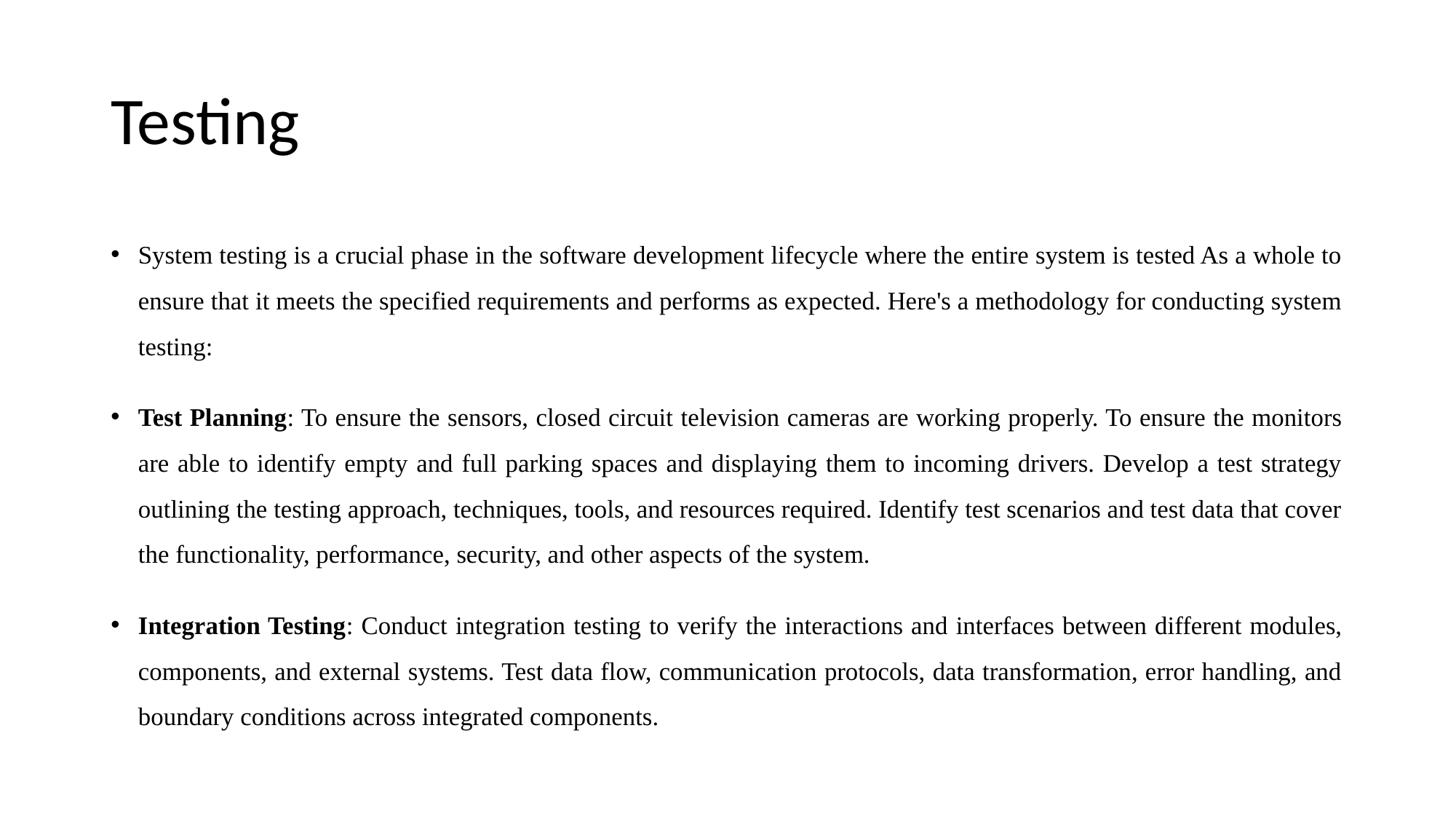

# Testing
System testing is a crucial phase in the software development lifecycle where the entire system is tested As a whole to ensure that it meets the specified requirements and performs as expected. Here's a methodology for conducting system testing:
Test Planning: To ensure the sensors, closed circuit television cameras are working properly. To ensure the monitors are able to identify empty and full parking spaces and displaying them to incoming drivers. Develop a test strategy outlining the testing approach, techniques, tools, and resources required. Identify test scenarios and test data that cover the functionality, performance, security, and other aspects of the system.
Integration Testing: Conduct integration testing to verify the interactions and interfaces between different modules, components, and external systems. Test data flow, communication protocols, data transformation, error handling, and boundary conditions across integrated components.